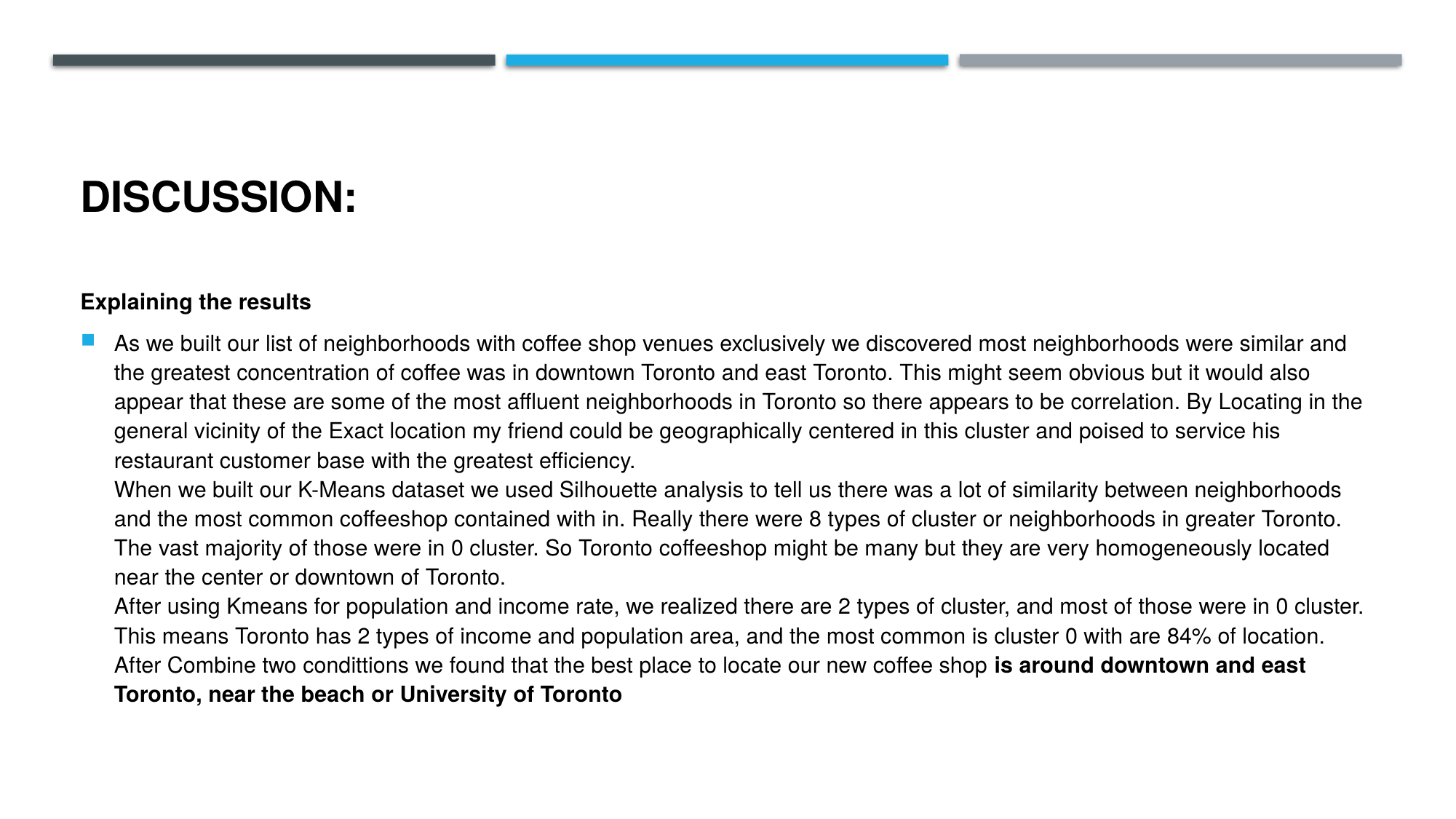

# Discussion:
Explaining the results
As we built our list of neighborhoods with coffee shop venues exclusively we discovered most neighborhoods were similar and the greatest concentration of coffee was in downtown Toronto and east Toronto. This might seem obvious but it would also appear that these are some of the most affluent neighborhoods in Toronto so there appears to be correlation. By Locating in the general vicinity of the Exact location my friend could be geographically centered in this cluster and poised to service his restaurant customer base with the greatest efficiency.
When we built our K-Means dataset we used Silhouette analysis to tell us there was a lot of similarity between neighborhoods and the most common coffeeshop contained with in. Really there were 8 types of cluster or neighborhoods in greater Toronto. The vast majority of those were in 0 cluster. So Toronto coffeeshop might be many but they are very homogeneously located near the center or downtown of Toronto.
After using Kmeans for population and income rate, we realized there are 2 types of cluster, and most of those were in 0 cluster. This means Toronto has 2 types of income and population area, and the most common is cluster 0 with are 84% of location. After Combine two condittions we found that the best place to locate our new coffee shop is around downtown and east Toronto, near the beach or University of Toronto